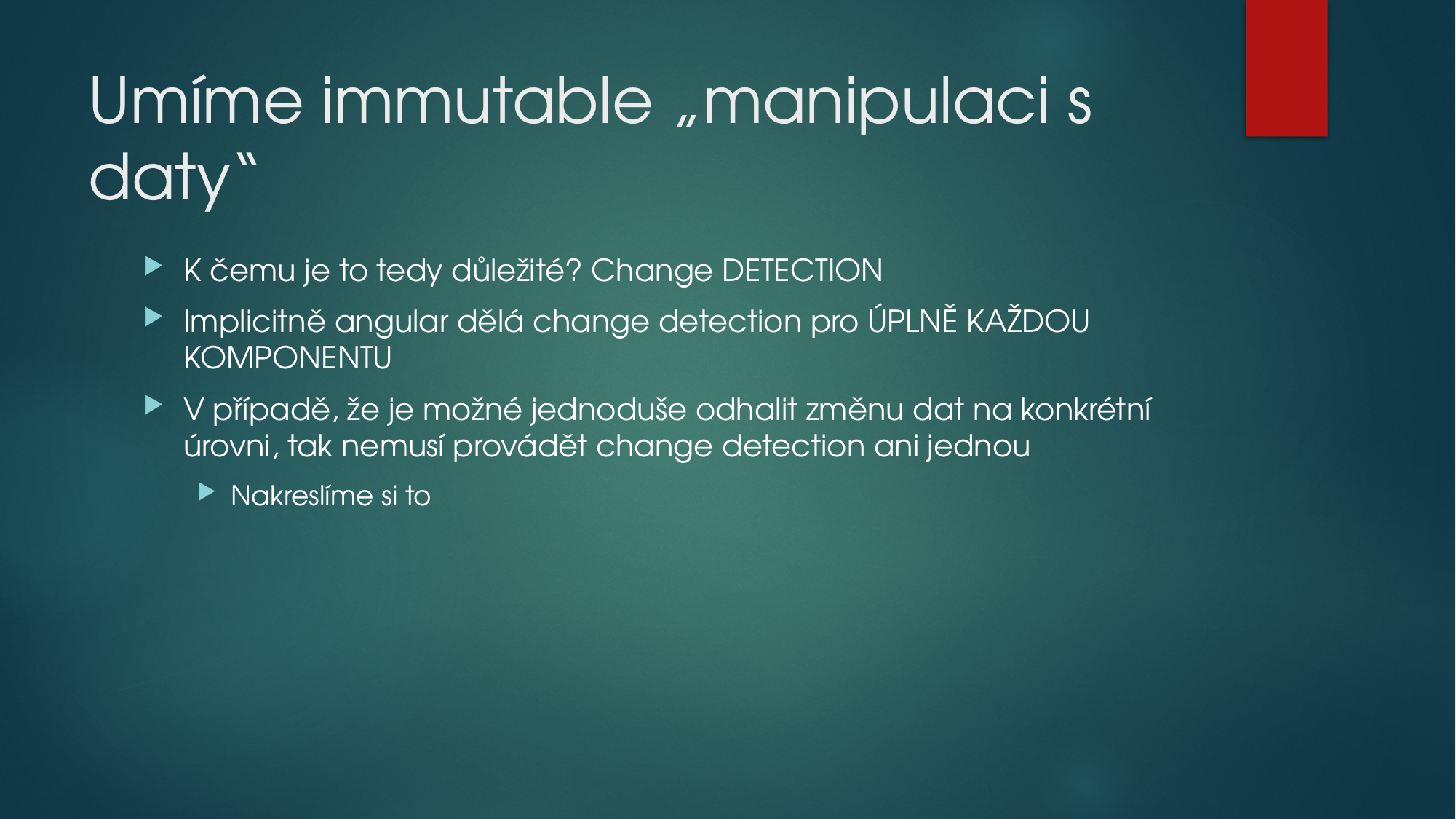

# Umíme immutable „manipulaci s daty“
K čemu je to tedy důležité? Change DETECTION
Implicitně angular dělá change detection pro ÚPLNĚ KAŽDOU KOMPONENTU
V případě, že je možné jednoduše odhalit změnu dat na konkrétní úrovni, tak nemusí provádět change detection ani jednou
Nakreslíme si to